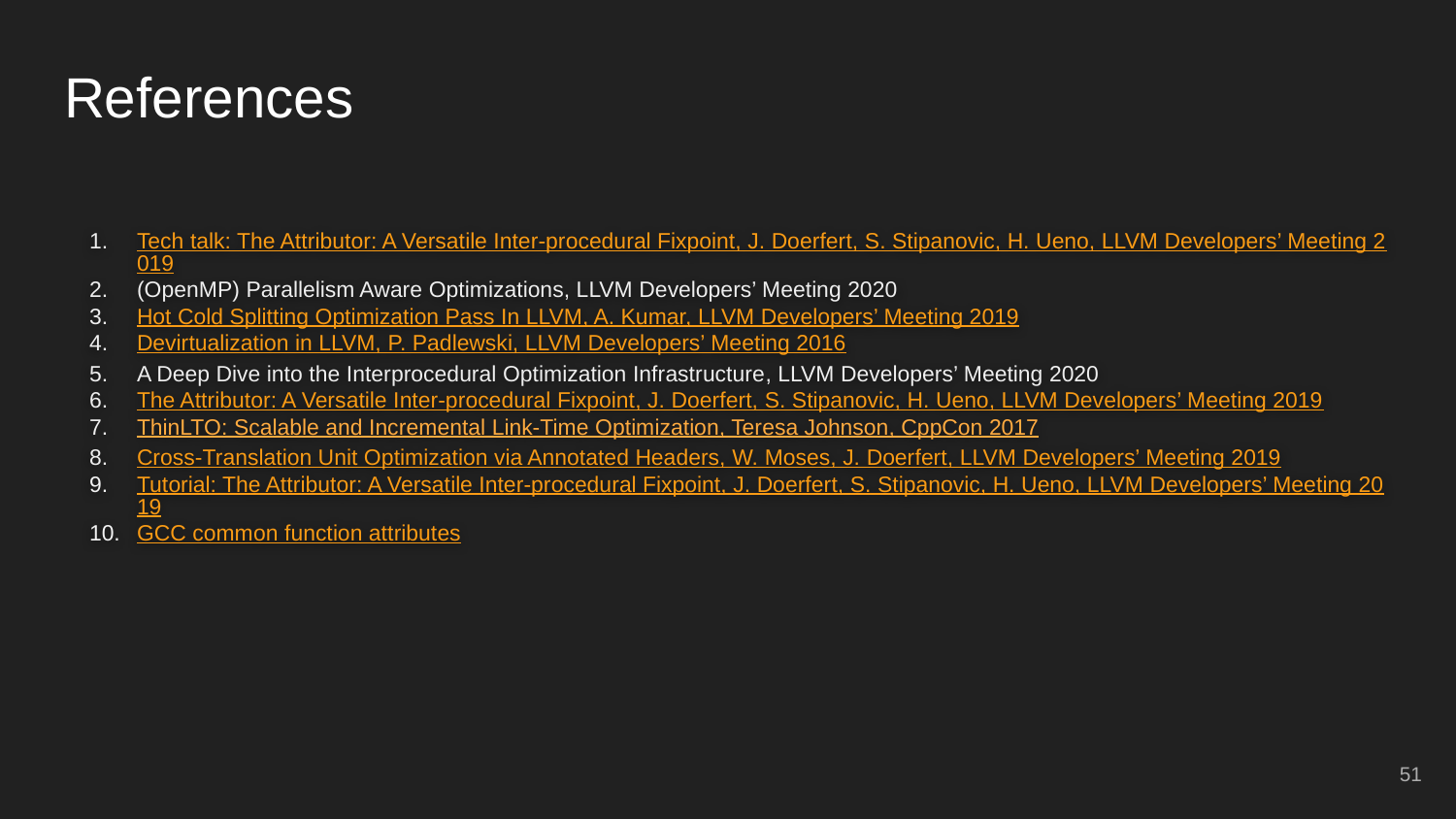

# References
Tech talk: The Attributor: A Versatile Inter-procedural Fixpoint, J. Doerfert, S. Stipanovic, H. Ueno, LLVM Developers’ Meeting 2019
(OpenMP) Parallelism Aware Optimizations, LLVM Developers’ Meeting 2020
Hot Cold Splitting Optimization Pass In LLVM, A. Kumar, LLVM Developers’ Meeting 2019
Devirtualization in LLVM, P. Padlewski, LLVM Developers’ Meeting 2016
A Deep Dive into the Interprocedural Optimization Infrastructure, LLVM Developers’ Meeting 2020
The Attributor: A Versatile Inter-procedural Fixpoint, J. Doerfert, S. Stipanovic, H. Ueno, LLVM Developers’ Meeting 2019
ThinLTO: Scalable and Incremental Link-Time Optimization, Teresa Johnson, CppCon 2017
Cross-Translation Unit Optimization via Annotated Headers, W. Moses, J. Doerfert, LLVM Developers’ Meeting 2019
Tutorial: The Attributor: A Versatile Inter-procedural Fixpoint, J. Doerfert, S. Stipanovic, H. Ueno, LLVM Developers’ Meeting 2019
GCC common function attributes

51